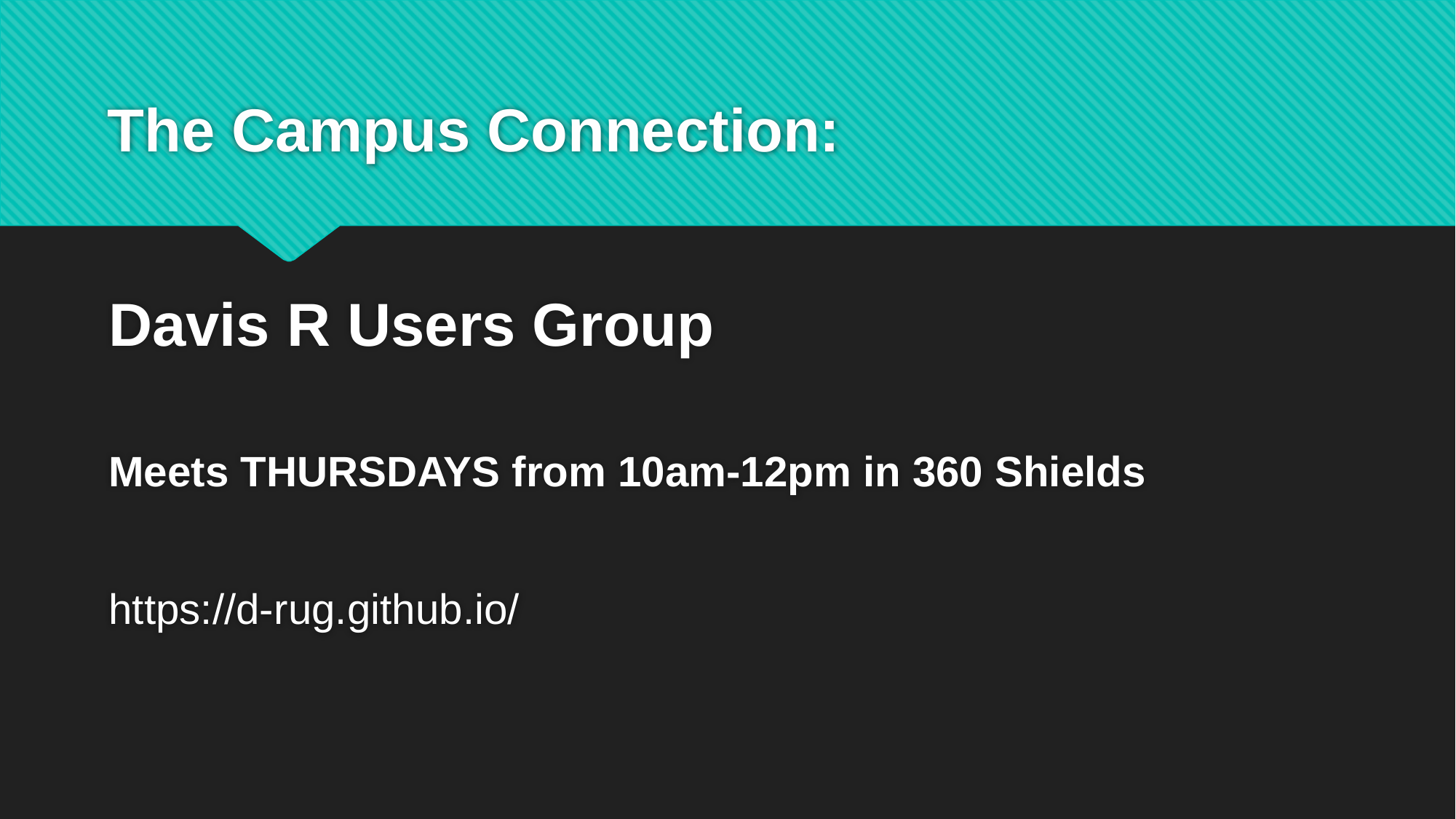

# The Campus Connection:
Davis R Users Group

Meets THURSDAYS from 10am-12pm in 360 Shields

https://d-rug.github.io/